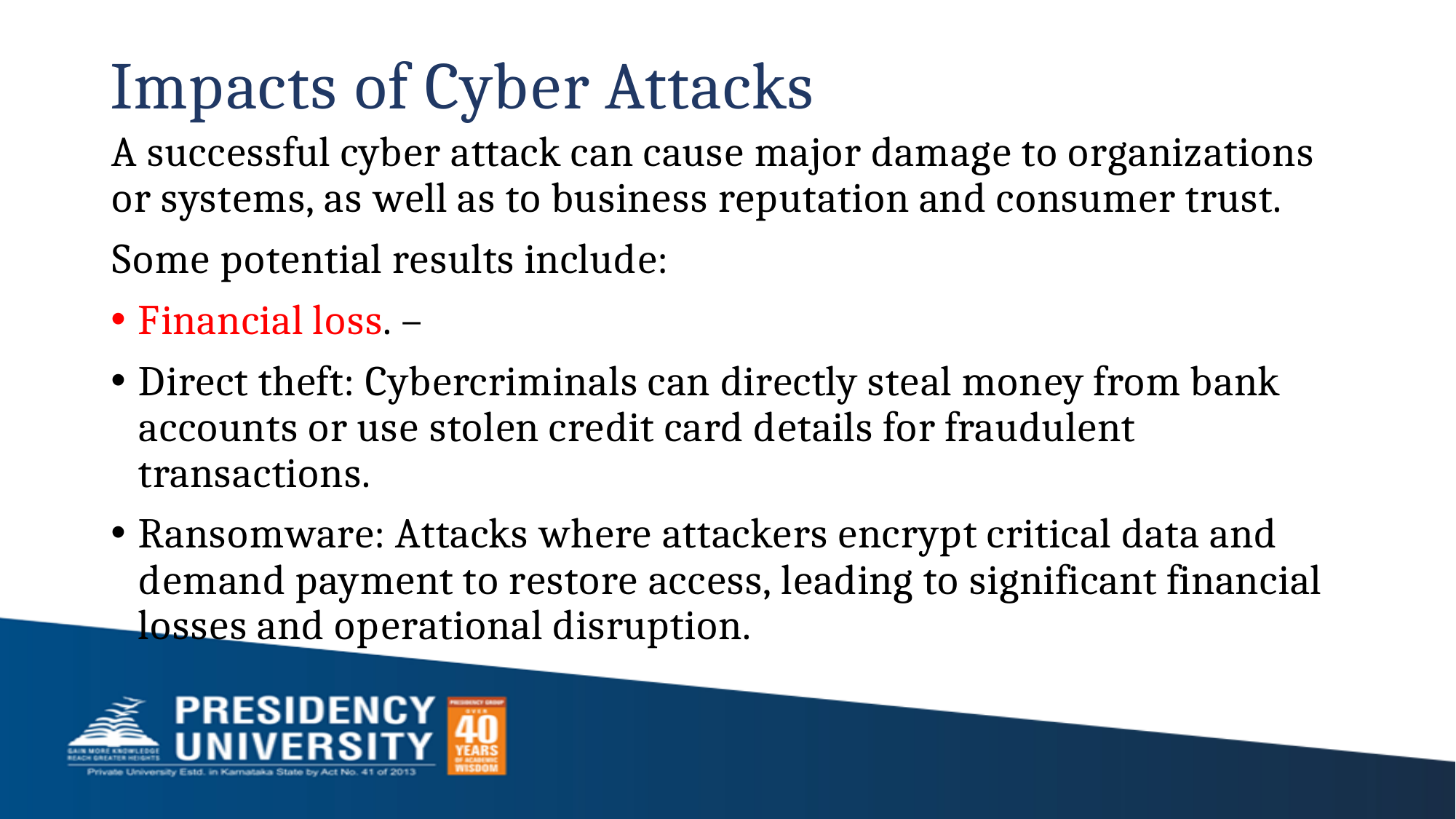

# Impacts of Cyber Attacks
A successful cyber attack can cause major damage to organizations or systems, as well as to business reputation and consumer trust.
Some potential results include:
Financial loss. –
Direct theft: Cybercriminals can directly steal money from bank accounts or use stolen credit card details for fraudulent transactions.
Ransomware: Attacks where attackers encrypt critical data and demand payment to restore access, leading to significant financial losses and operational disruption.